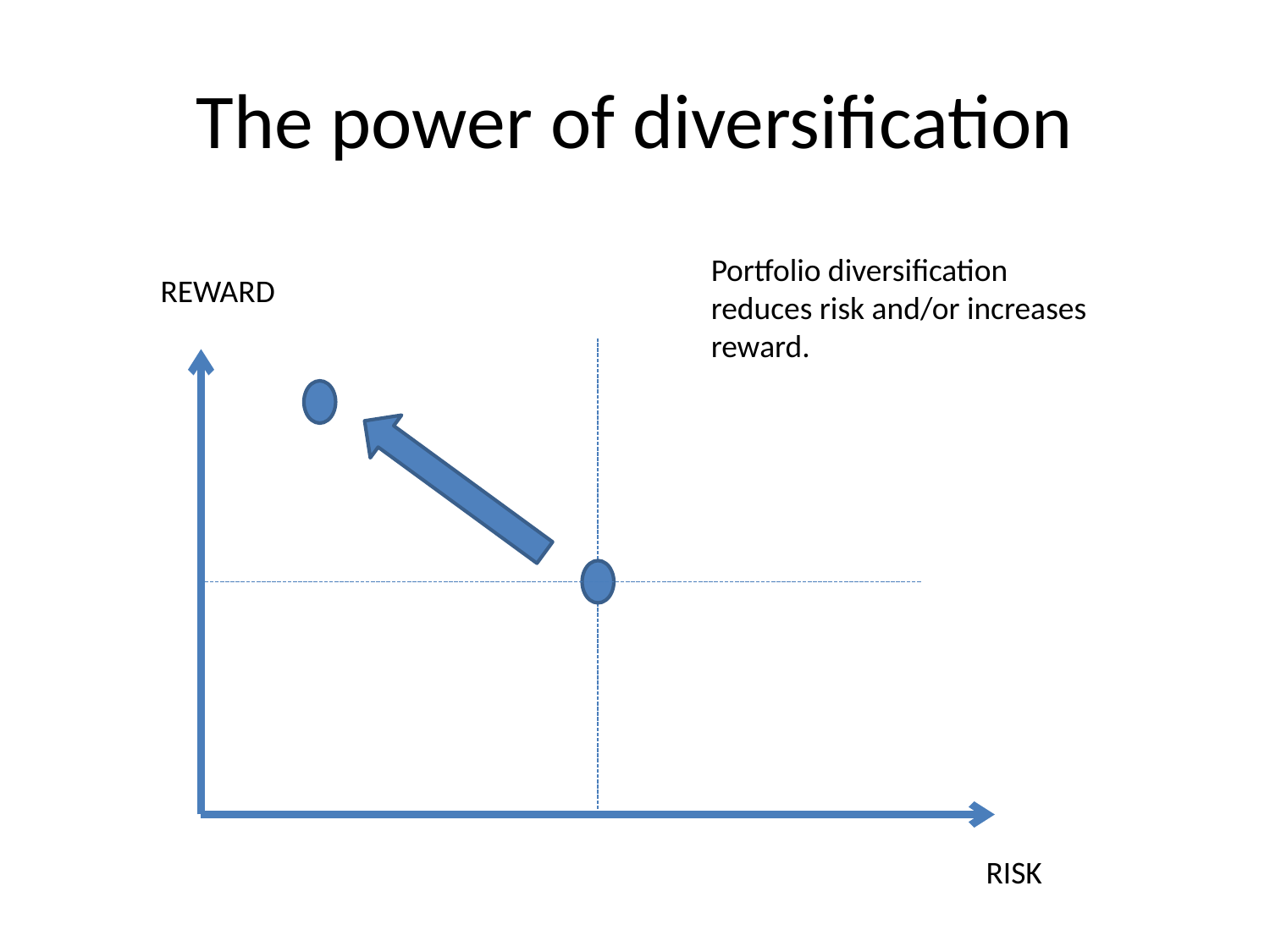

# The power of diversification
Portfolio diversification reduces risk and/or increases reward.
REWARD

RISK